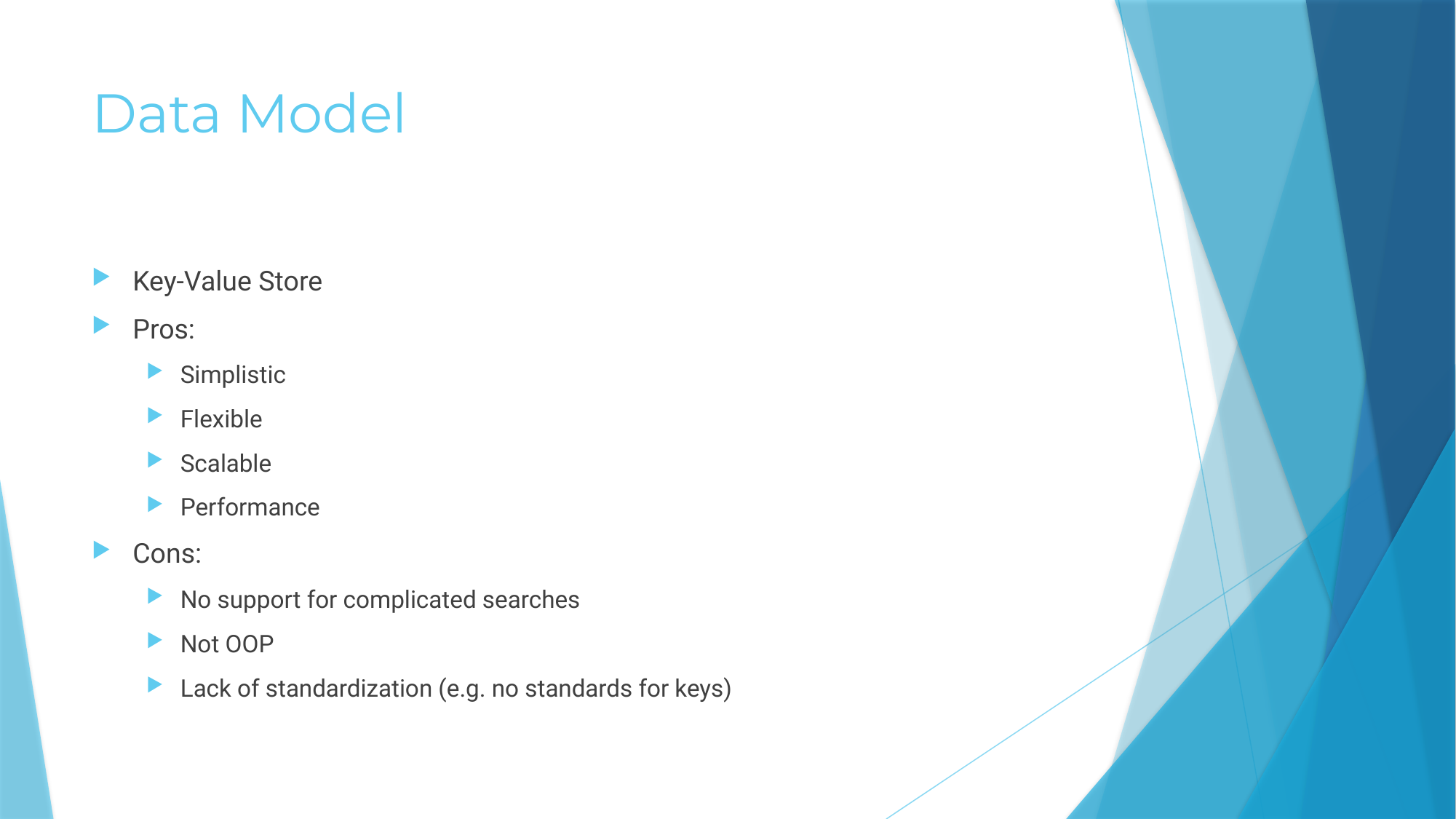

# Data Model
Key-Value Store
Pros:
Simplistic
Flexible
Scalable
Performance
Cons:
No support for complicated searches
Not OOP
Lack of standardization (e.g. no standards for keys)